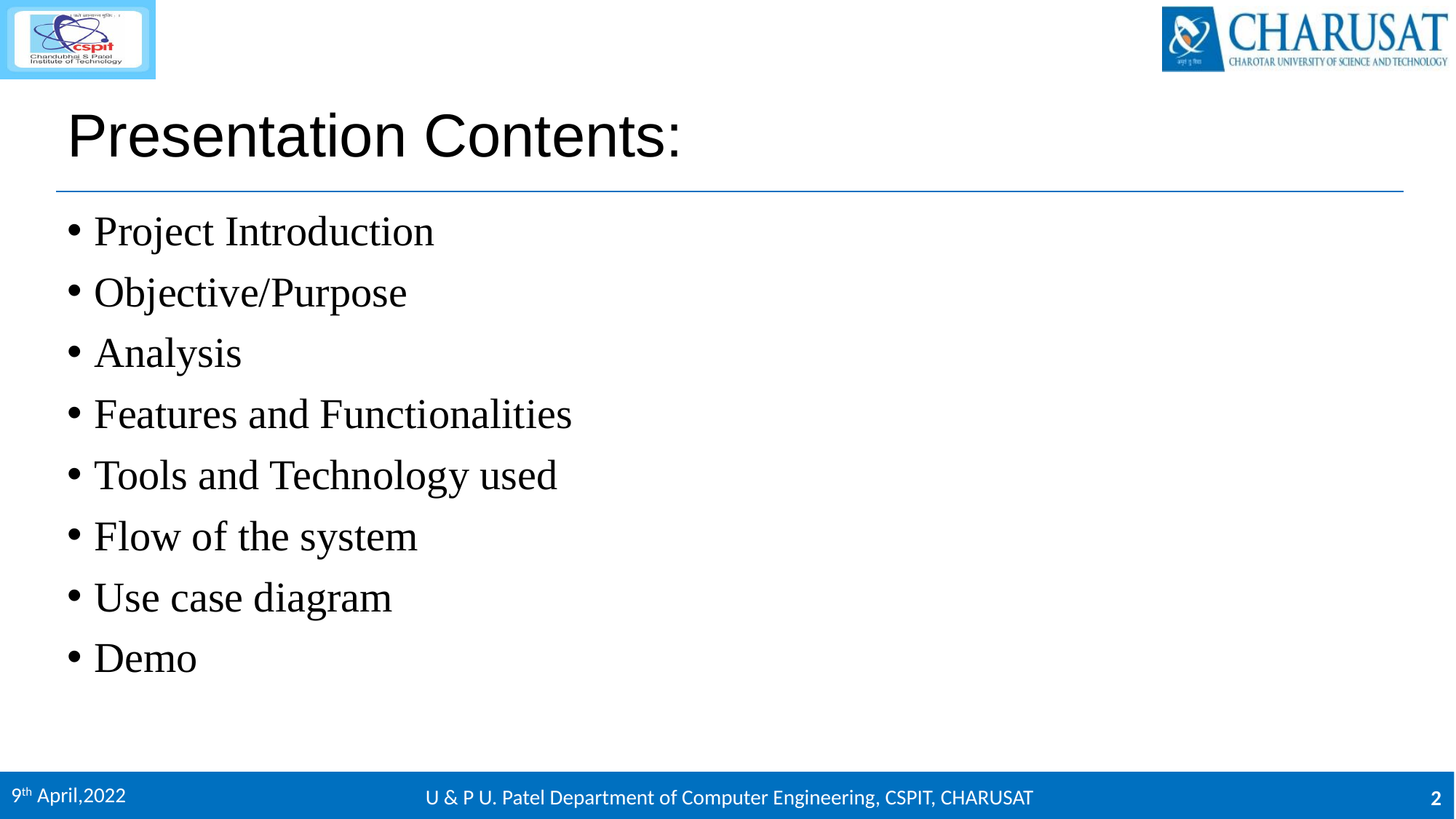

# Presentation Contents:
Project Introduction
Objective/Purpose
Analysis
Features and Functionalities
Tools and Technology used
Flow of the system
Use case diagram
Demo

9th April,2022
U & P U. Patel Department of Computer Engineering, CSPIT, CHARUSAT
2